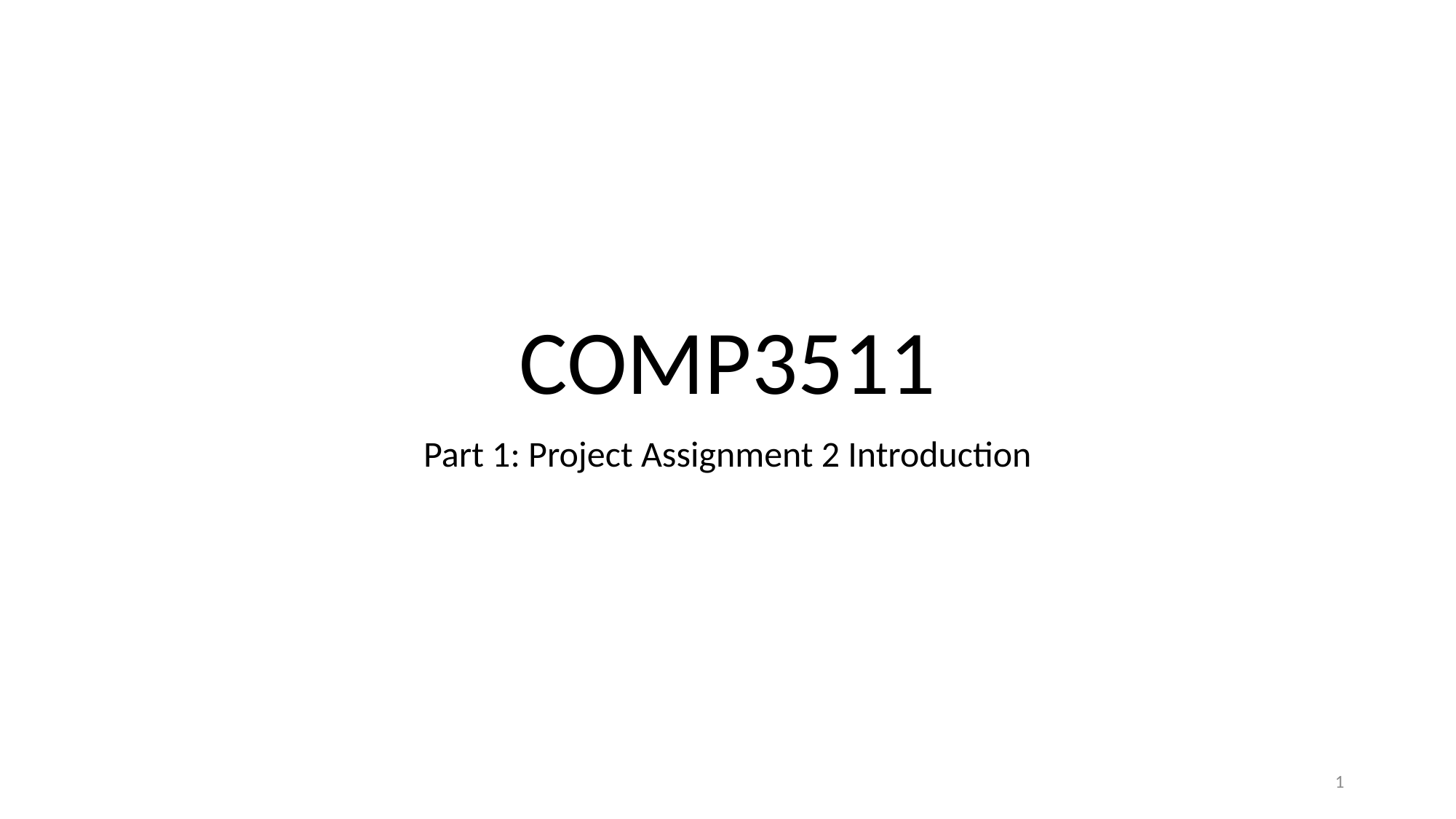

# COMP3511
Part 1: Project Assignment 2 Introduction
1